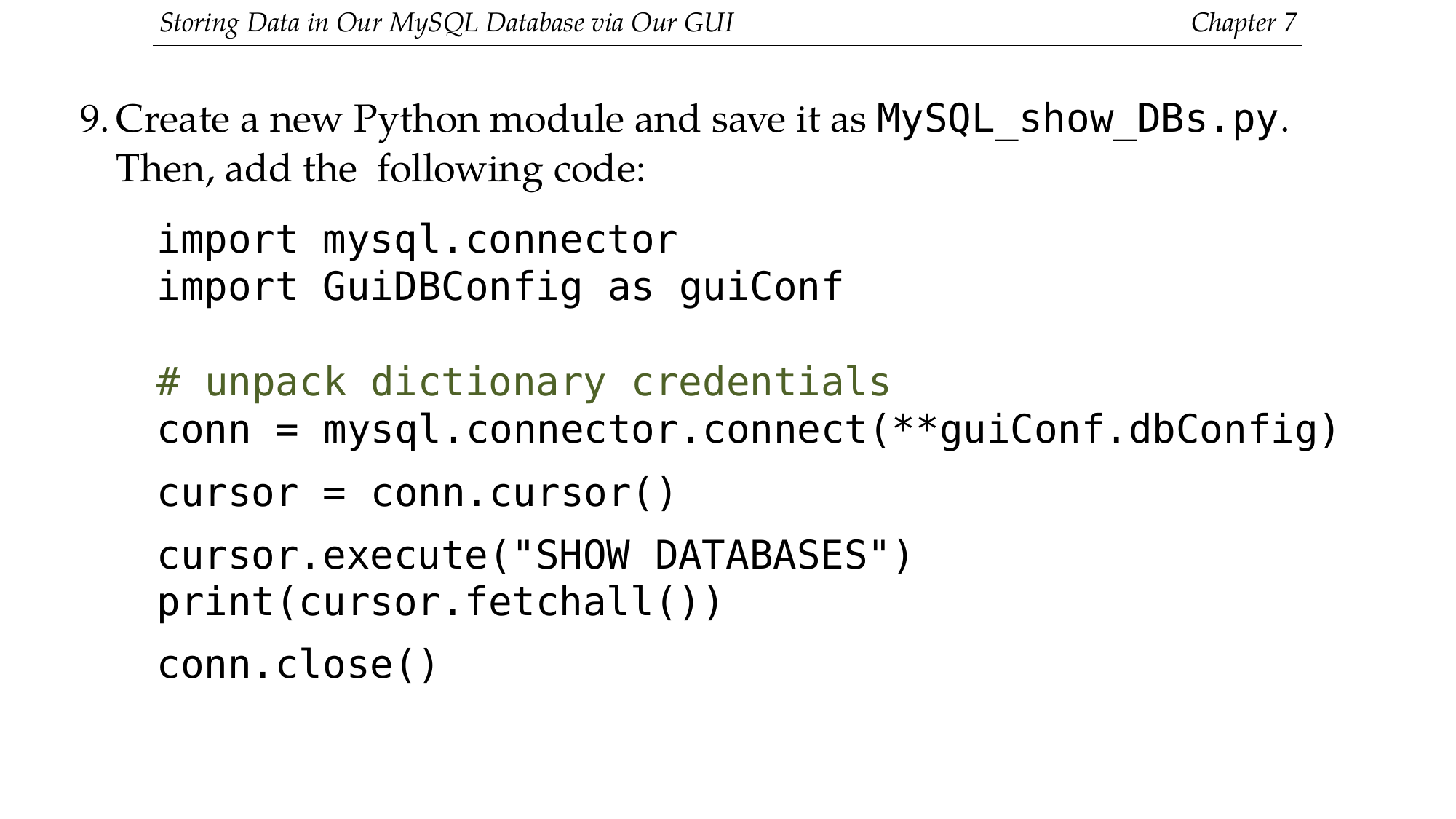

Storing Data in Our MySQL Database via Our GUI	Chapter 7

Create a new Python module and save it as MySQL_show_DBs.py.
Then, add the  following code:
import mysql.connector
import GuiDBConfig as guiConf

# unpack dictionary credentials
conn = mysql.connector.connect(**guiConf.dbConfig)

cursor = conn.cursor()

cursor.execute("SHOW DATABASES")  print(cursor.fetchall())

conn.close()